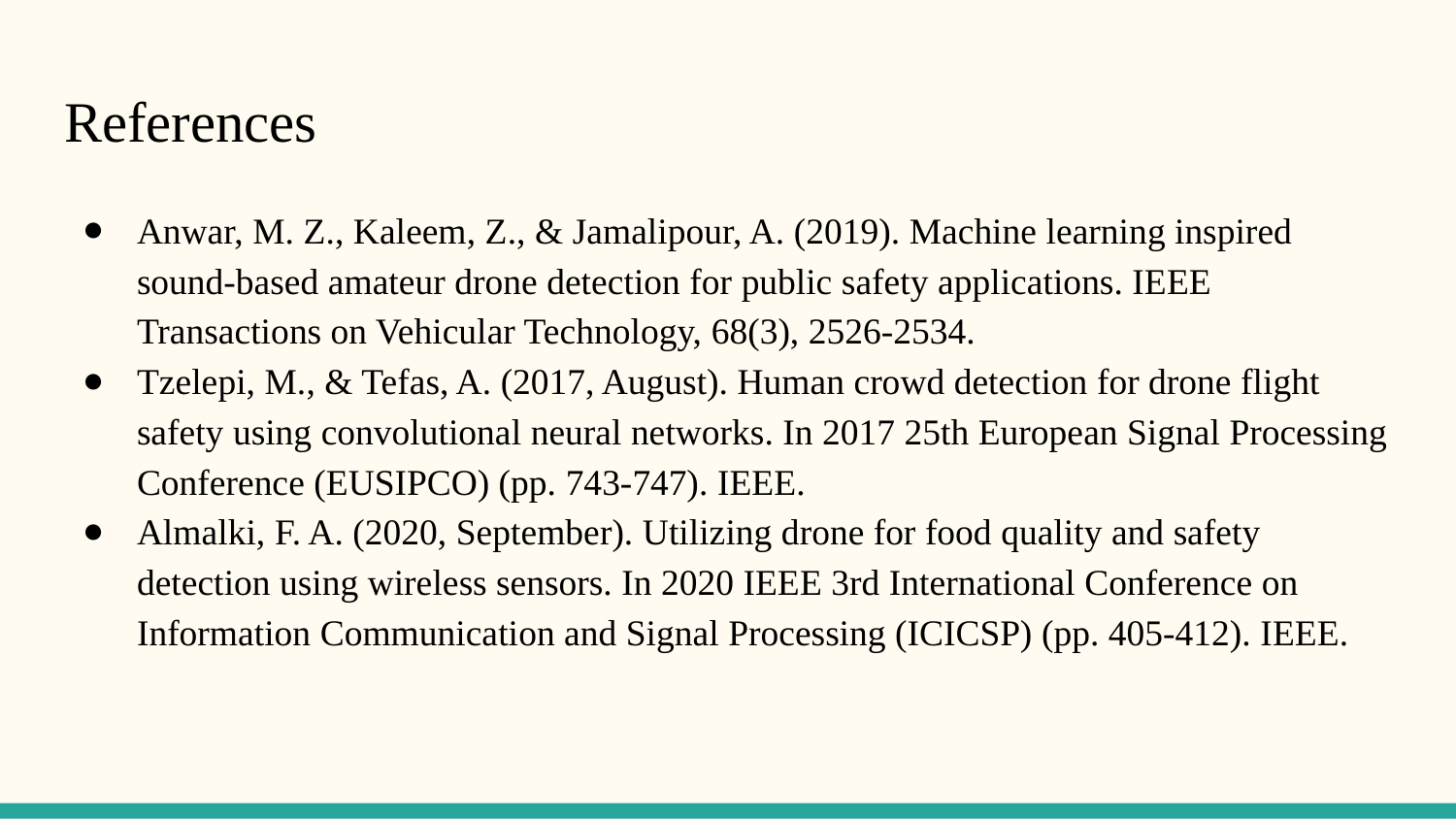

# References
Anwar, M. Z., Kaleem, Z., & Jamalipour, A. (2019). Machine learning inspired sound-based amateur drone detection for public safety applications. IEEE Transactions on Vehicular Technology, 68(3), 2526-2534.
Tzelepi, M., & Tefas, A. (2017, August). Human crowd detection for drone flight safety using convolutional neural networks. In 2017 25th European Signal Processing Conference (EUSIPCO) (pp. 743-747). IEEE.
Almalki, F. A. (2020, September). Utilizing drone for food quality and safety detection using wireless sensors. In 2020 IEEE 3rd International Conference on Information Communication and Signal Processing (ICICSP) (pp. 405-412). IEEE.